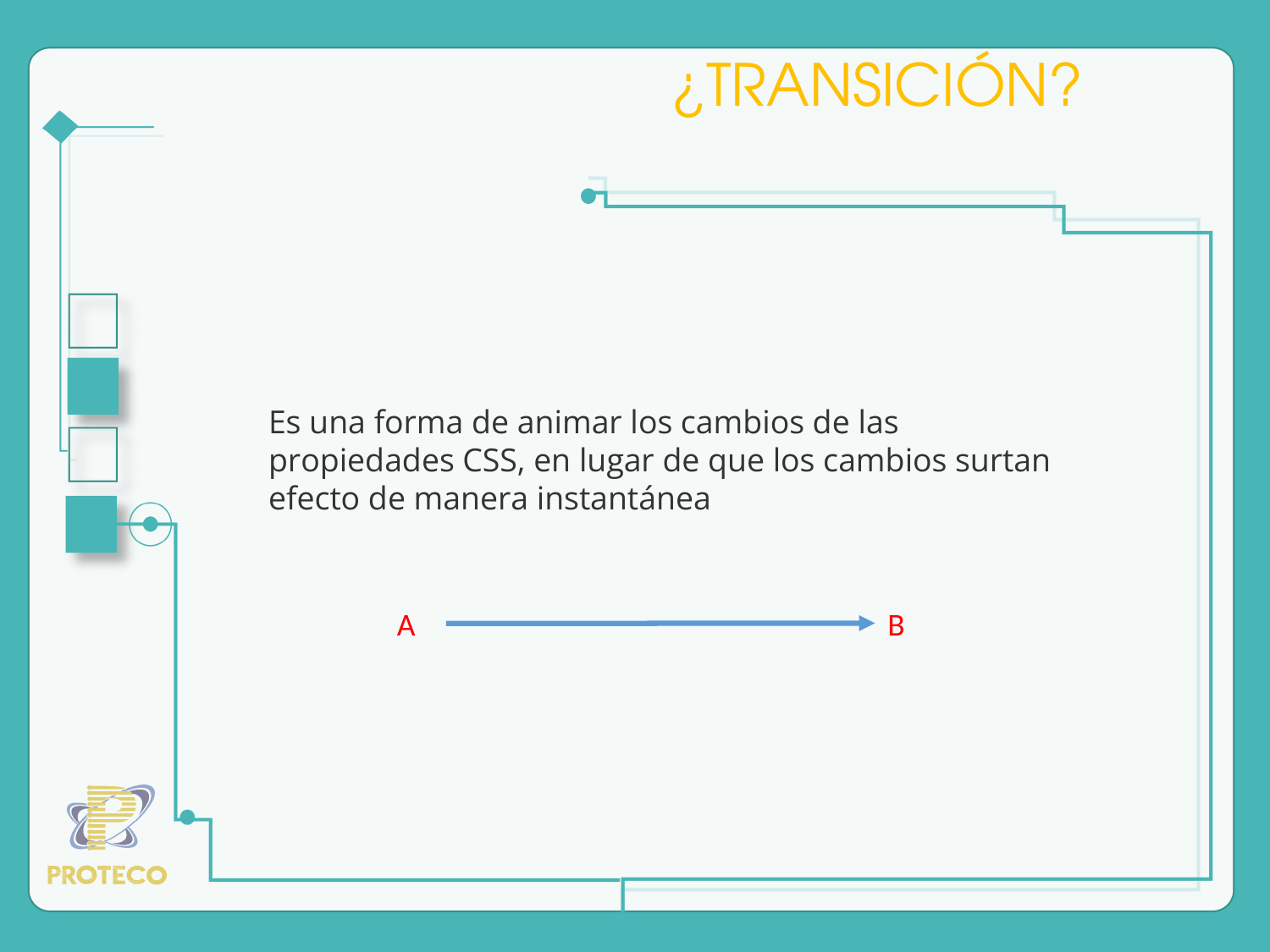

# ¿TRANSICIÓN?
Es una forma de animar los cambios de las propiedades CSS, en lugar de que los cambios surtan efecto de manera instantánea
A
B